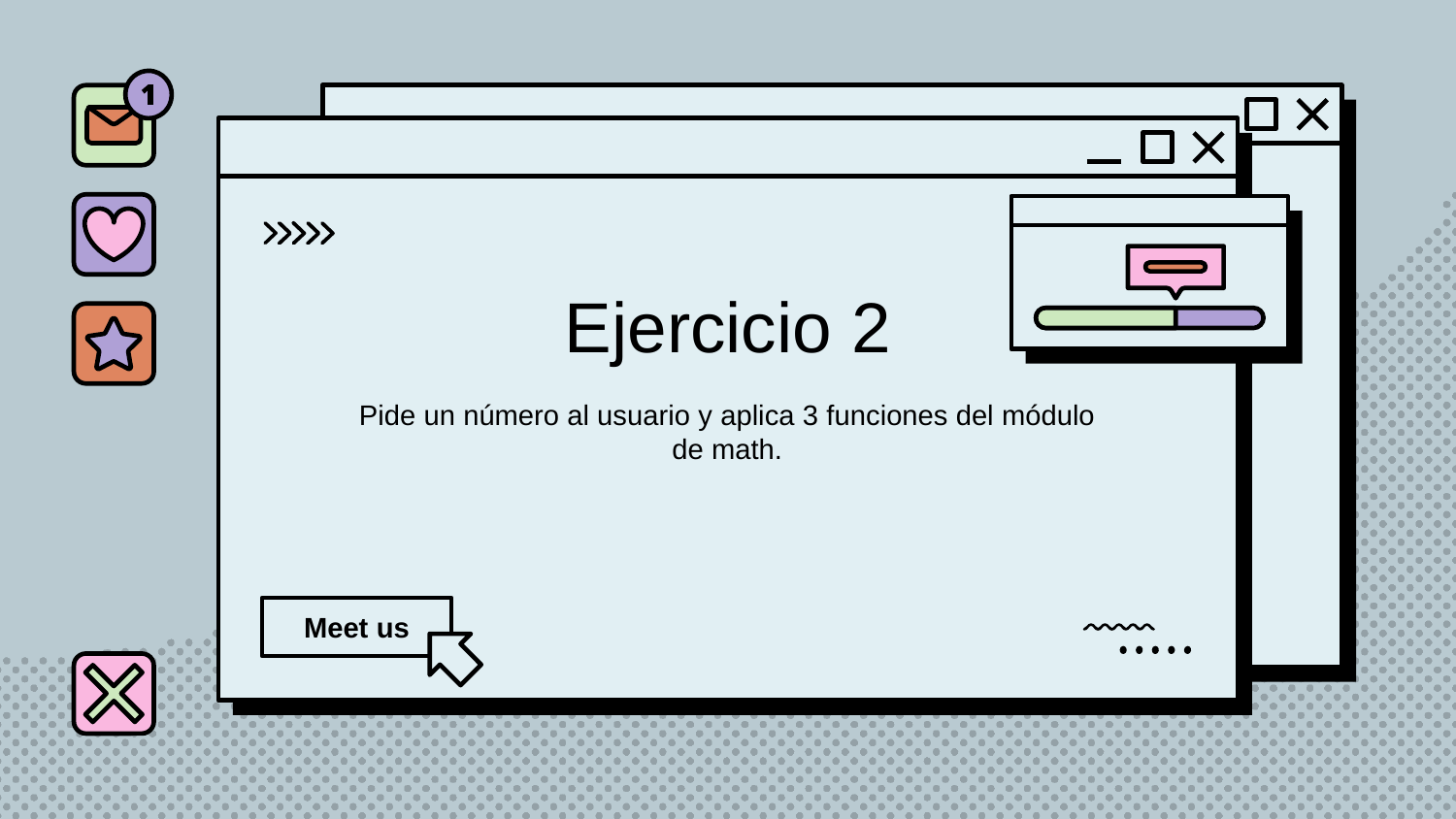

# Ejercicio 2

Pide un número al usuario y aplica 3 funciones del módulo de math.
Meet us